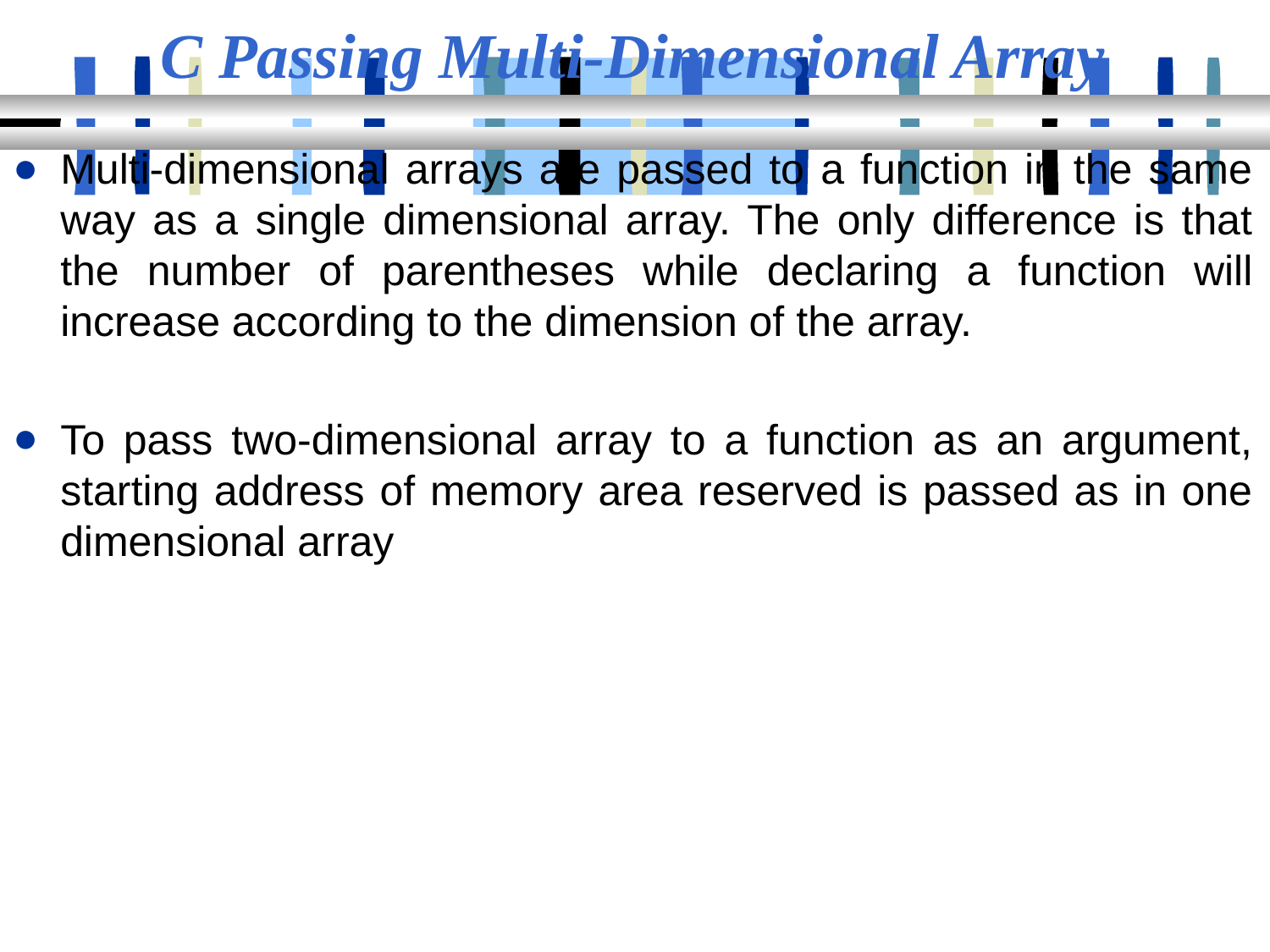

# C Passing Multi-Dimensional Array
Multi-dimensional arrays are passed to a function in the same way as a single dimensional array. The only difference is that the number of parentheses while declaring a function will increase according to the dimension of the array.

To pass two-dimensional array to a function as an argument, starting address of memory area reserved is passed as in one dimensional array